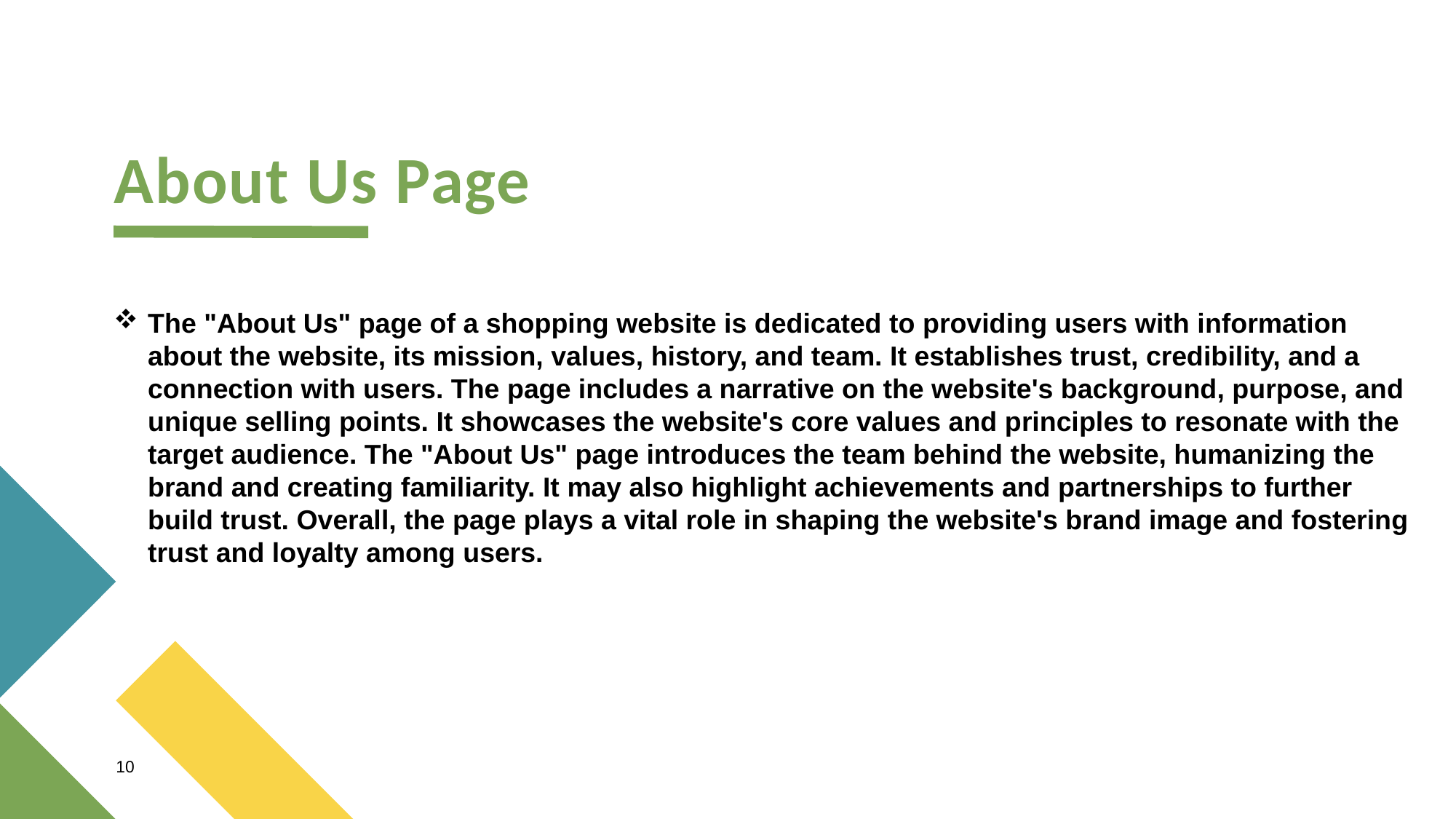

# About Us Page
The "About Us" page of a shopping website is dedicated to providing users with information about the website, its mission, values, history, and team. It establishes trust, credibility, and a connection with users. The page includes a narrative on the website's background, purpose, and unique selling points. It showcases the website's core values and principles to resonate with the target audience. The "About Us" page introduces the team behind the website, humanizing the brand and creating familiarity. It may also highlight achievements and partnerships to further build trust. Overall, the page plays a vital role in shaping the website's brand image and fostering trust and loyalty among users.
10